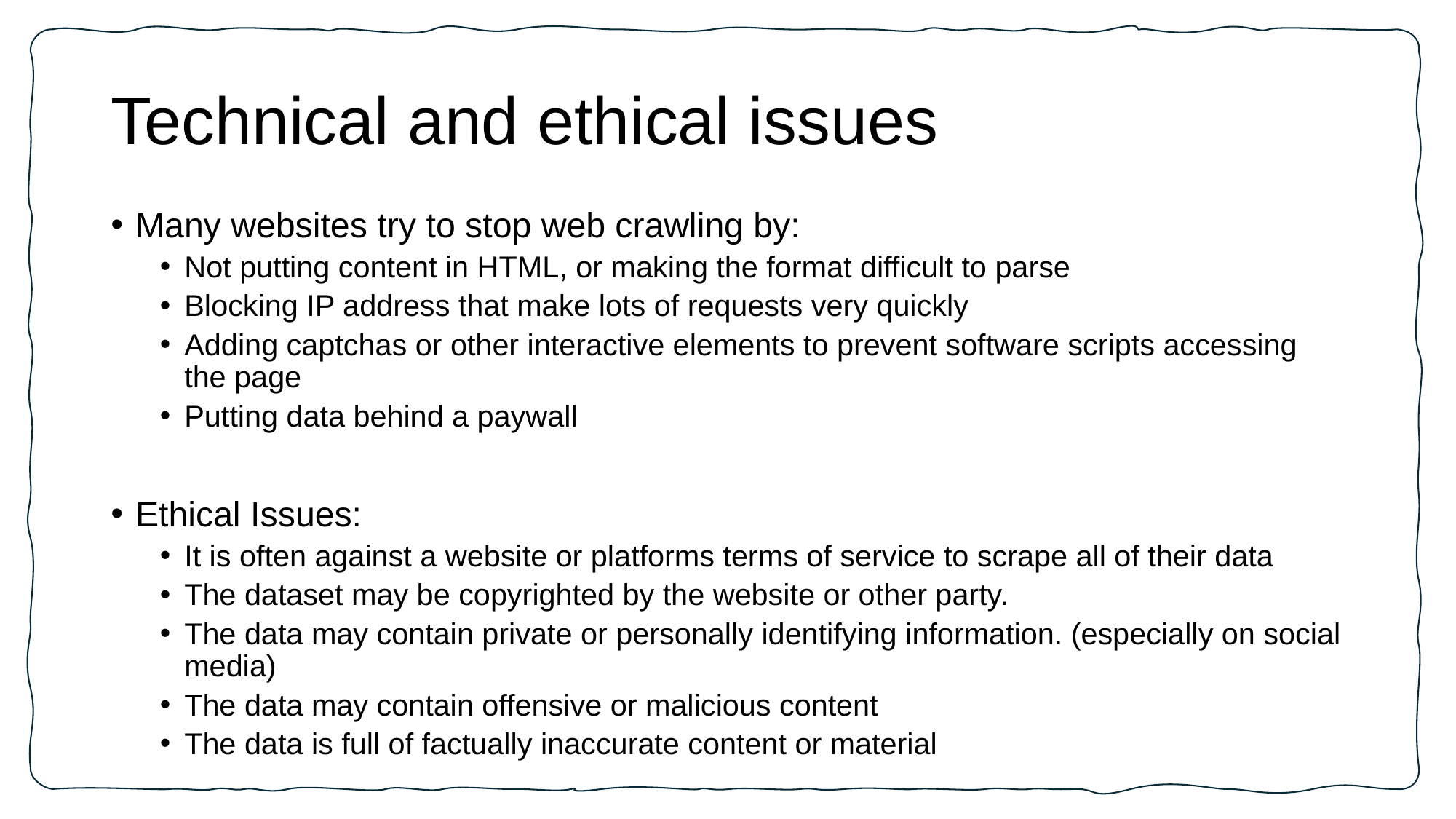

# Technical and ethical issues
Many websites try to stop web crawling by:
Not putting content in HTML, or making the format difficult to parse
Blocking IP address that make lots of requests very quickly
Adding captchas or other interactive elements to prevent software scripts accessing the page
Putting data behind a paywall

Ethical Issues:
It is often against a website or platforms terms of service to scrape all of their data
The dataset may be copyrighted by the website or other party.
The data may contain private or personally identifying information. (especially on social media)
The data may contain offensive or malicious content
The data is full of factually inaccurate content or material